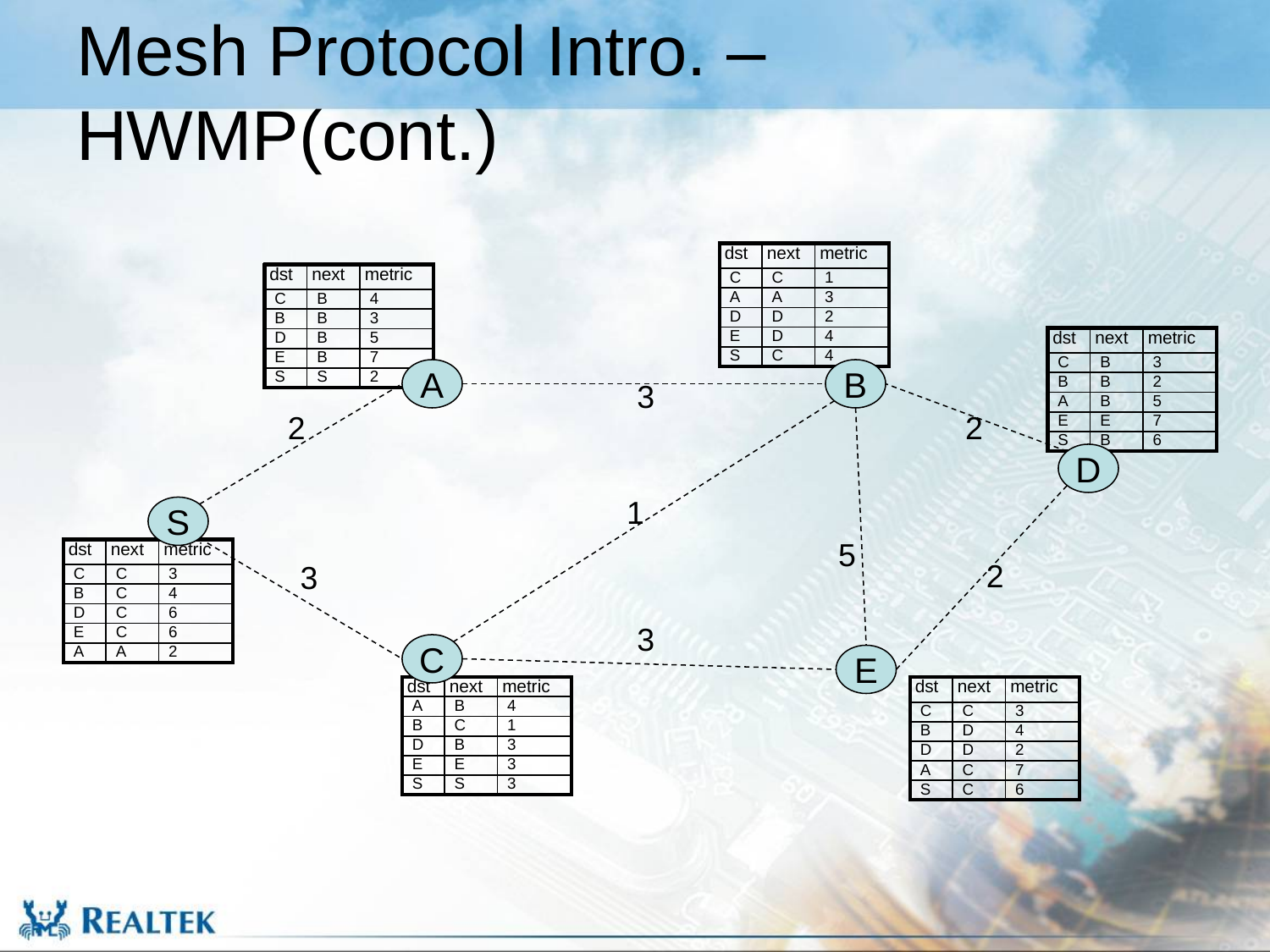

# Mesh Protocol Intro. – HWMP(cont.)
| dst | next | metric |
| --- | --- | --- |
| C | C | 1 |
| A | A | 3 |
| D | D | 2 |
| E | D | 4 |
| S | C | 4 |
| dst | next | metric |
| --- | --- | --- |
| C | B | 4 |
| B | B | 3 |
| D | B | 5 |
| E | B | 7 |
| S | S | 2 |
| dst | next | metric |
| --- | --- | --- |
| C | B | 3 |
| B | B | 2 |
| A | B | 5 |
| E | E | 7 |
| S | B | 6 |
A
B
3
2
2
D
1
S
5
2
3
3
C
E
| dst | next | metric |
| --- | --- | --- |
| C | C | 3 |
| B | C | 4 |
| D | C | 6 |
| E | C | 6 |
| A | A | 2 |
| dst | next | metric |
| --- | --- | --- |
| A | B | 4 |
| B | C | 1 |
| D | B | 3 |
| E | E | 3 |
| S | S | 3 |
| dst | next | metric |
| --- | --- | --- |
| C | C | 3 |
| B | D | 4 |
| D | D | 2 |
| A | C | 7 |
| S | C | 6 |